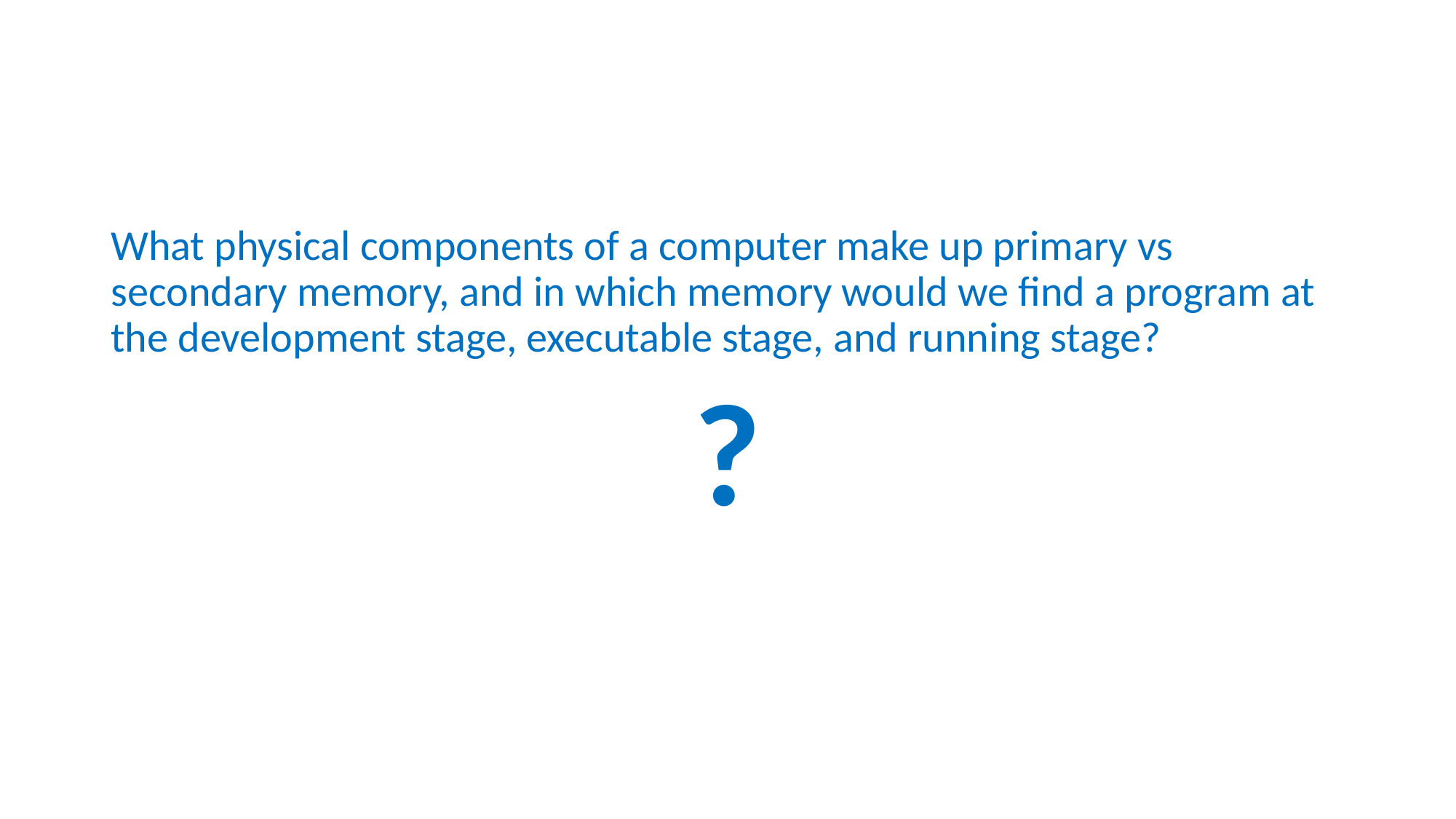

#
What physical components of a computer make up primary vs secondary memory, and in which memory would we find a program at the development stage, executable stage, and running stage?

?